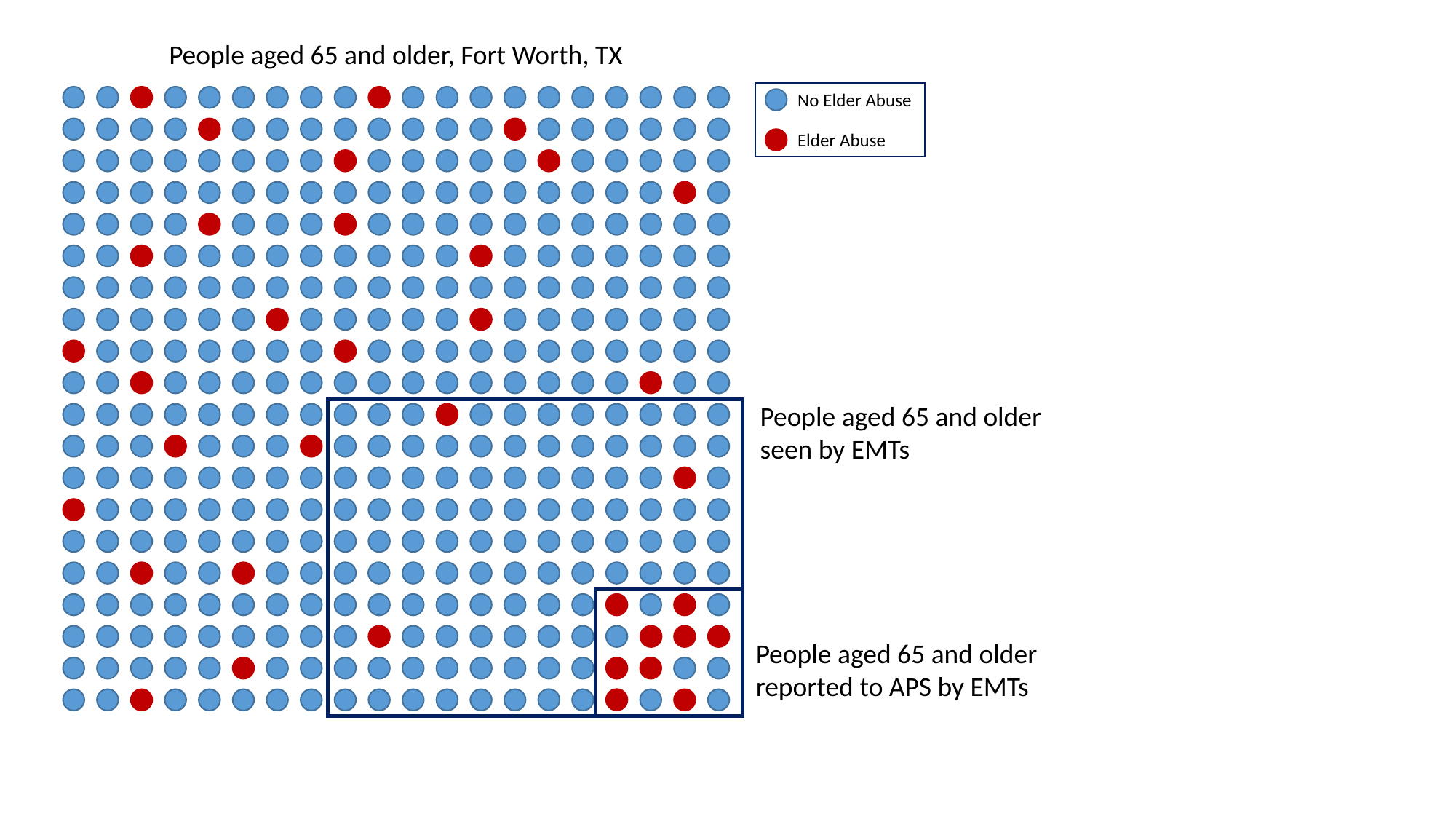

People aged 65 and older, Fort Worth, TX

No Elder Abuse

Elder Abuse

People aged 65 and older seen by EMTs

People aged 65 and older reported to APS by EMTs